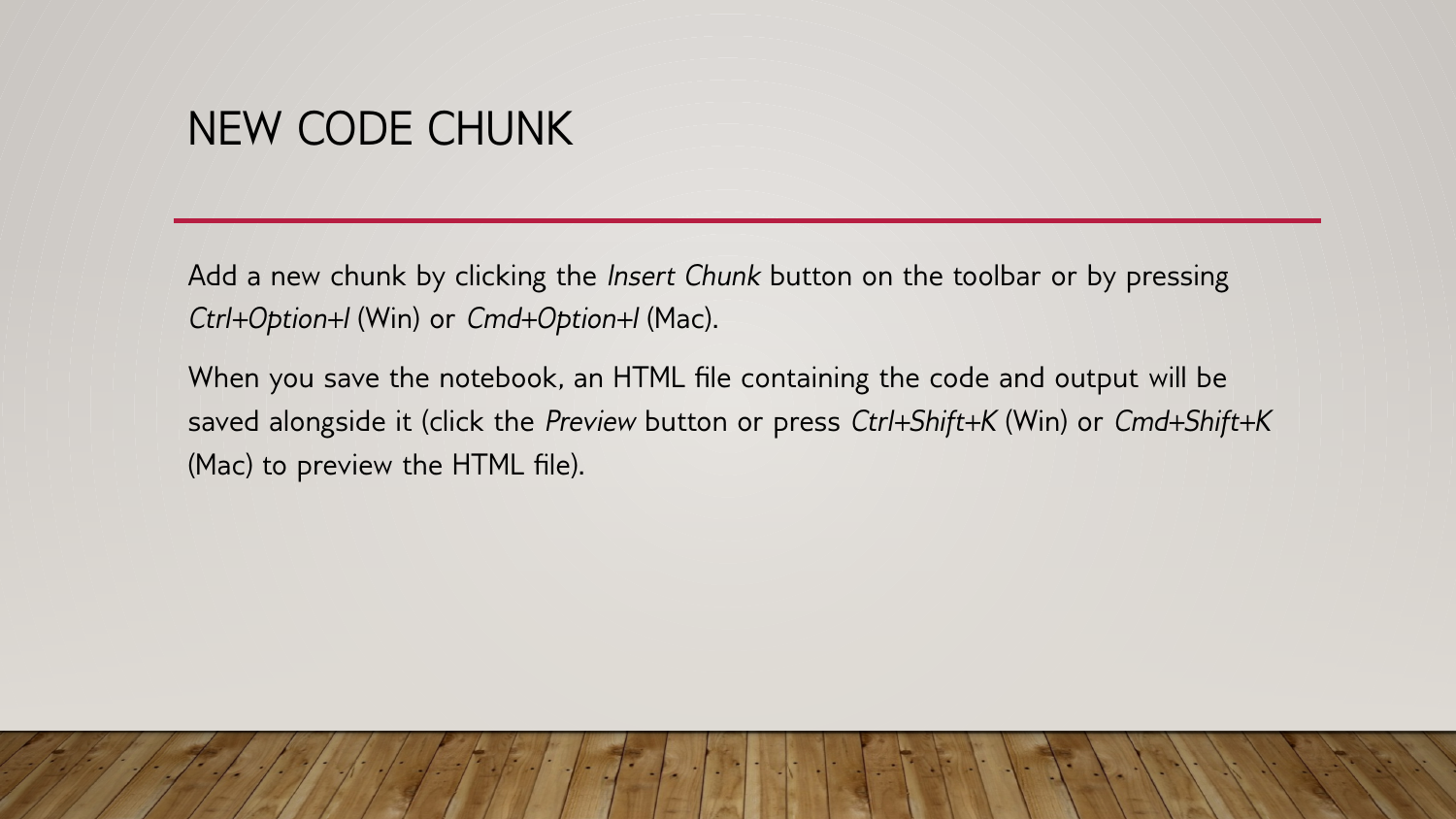

# New Code Chunk
Add a new chunk by clicking the Insert Chunk button on the toolbar or by pressing Ctrl+Option+I (Win) or Cmd+Option+I (Mac).
When you save the notebook, an HTML file containing the code and output will be saved alongside it (click the Preview button or press Ctrl+Shift+K (Win) or Cmd+Shift+K (Mac) to preview the HTML file).